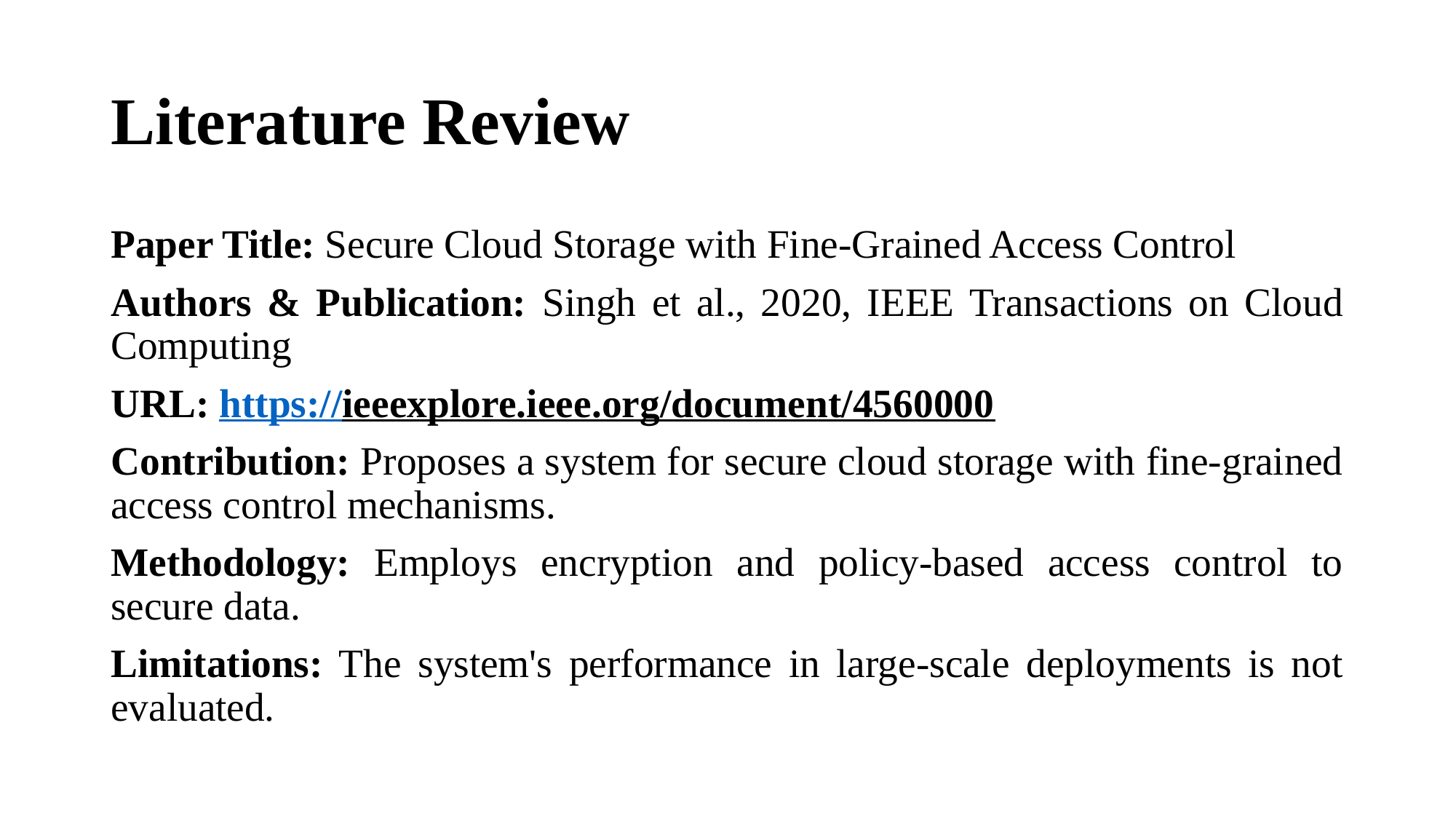

# Literature Review
Paper Title: Secure Cloud Storage with Fine-Grained Access Control
Authors & Publication: Singh et al., 2020, IEEE Transactions on Cloud Computing
URL: https://ieeexplore.ieee.org/document/4560000
Contribution: Proposes a system for secure cloud storage with fine-grained access control mechanisms.
Methodology: Employs encryption and policy-based access control to secure data.
Limitations: The system's performance in large-scale deployments is not evaluated.